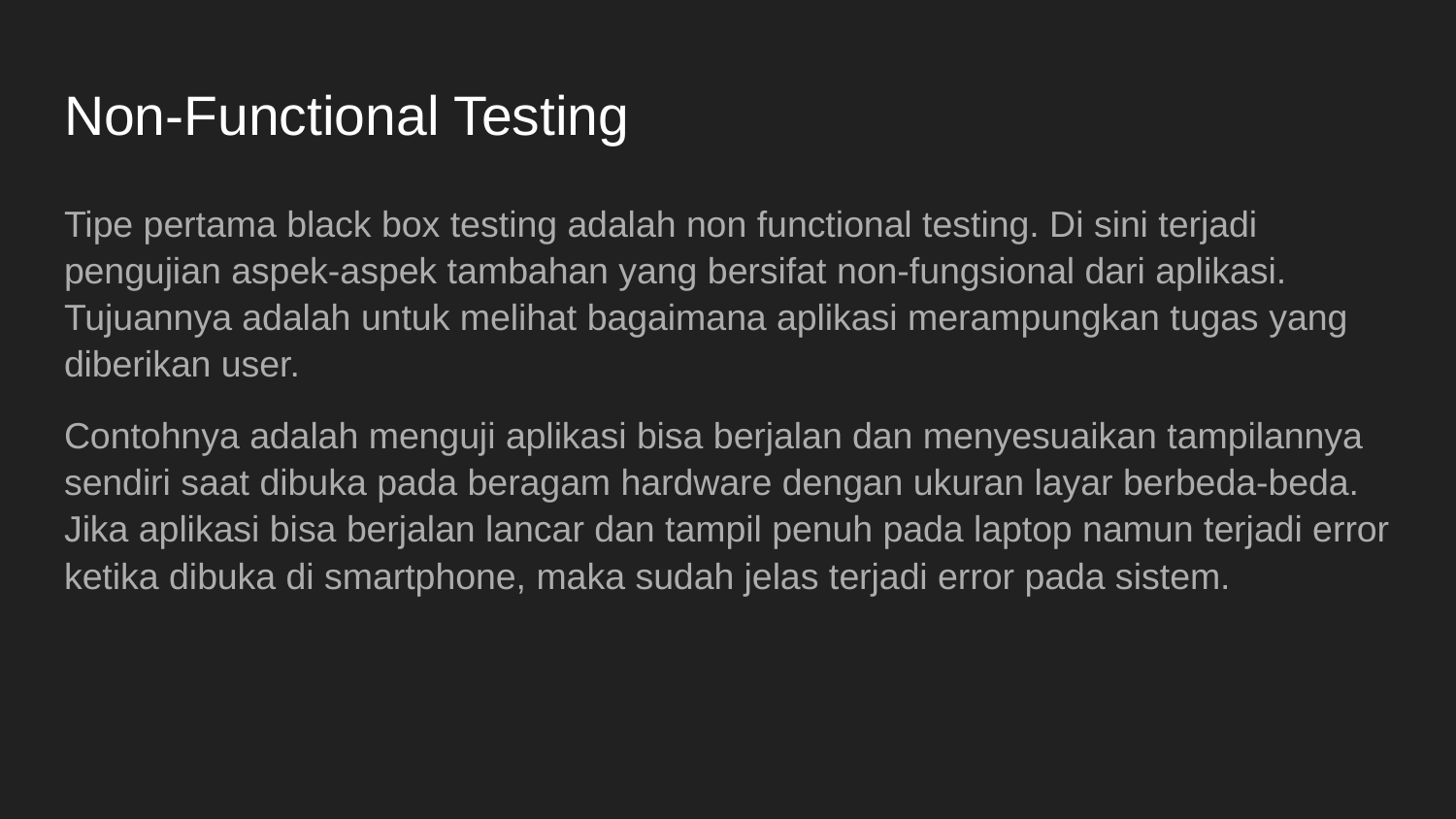

# Non-Functional Testing
Tipe pertama black box testing adalah non functional testing. Di sini terjadi pengujian aspek-aspek tambahan yang bersifat non-fungsional dari aplikasi. Tujuannya adalah untuk melihat bagaimana aplikasi merampungkan tugas yang diberikan user.
Contohnya adalah menguji aplikasi bisa berjalan dan menyesuaikan tampilannya sendiri saat dibuka pada beragam hardware dengan ukuran layar berbeda-beda. Jika aplikasi bisa berjalan lancar dan tampil penuh pada laptop namun terjadi error ketika dibuka di smartphone, maka sudah jelas terjadi error pada sistem.